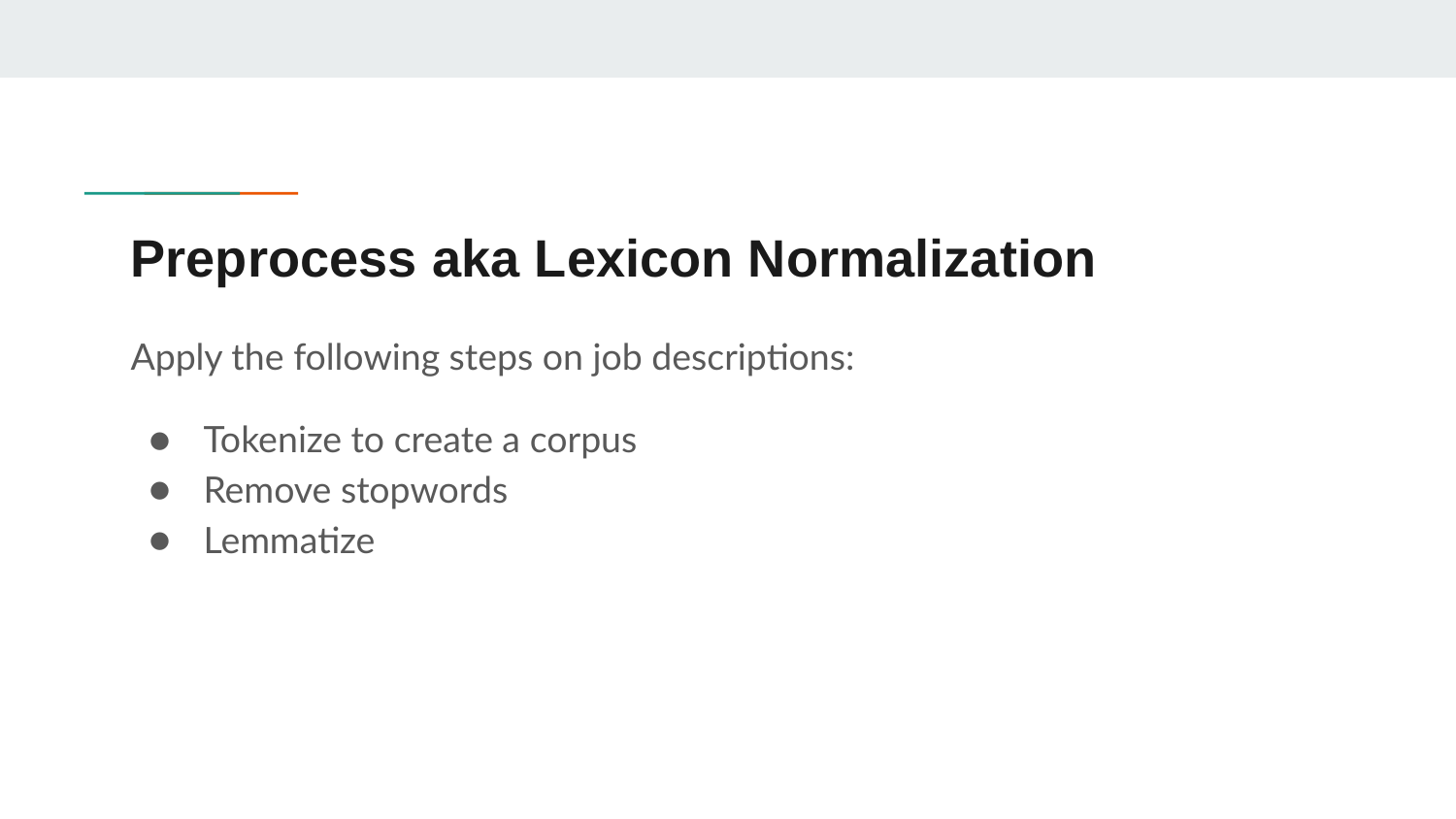

# Preprocess aka Lexicon Normalization
Apply the following steps on job descriptions:
Tokenize to create a corpus
Remove stopwords
Lemmatize